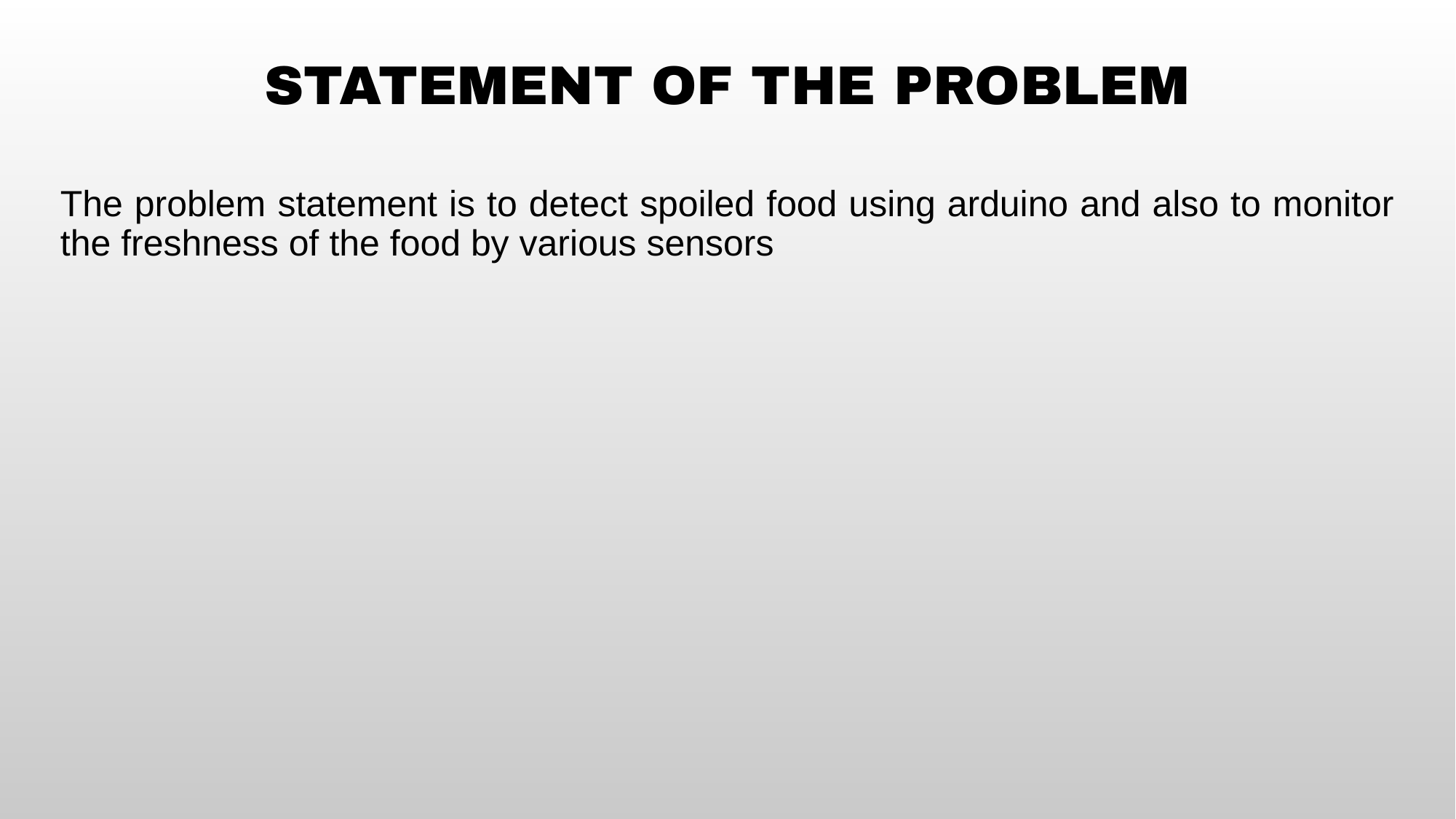

STATEMENT OF THE PROBLEM
The problem statement is to detect spoiled food using arduino and also to monitor the freshness of the food by various sensors